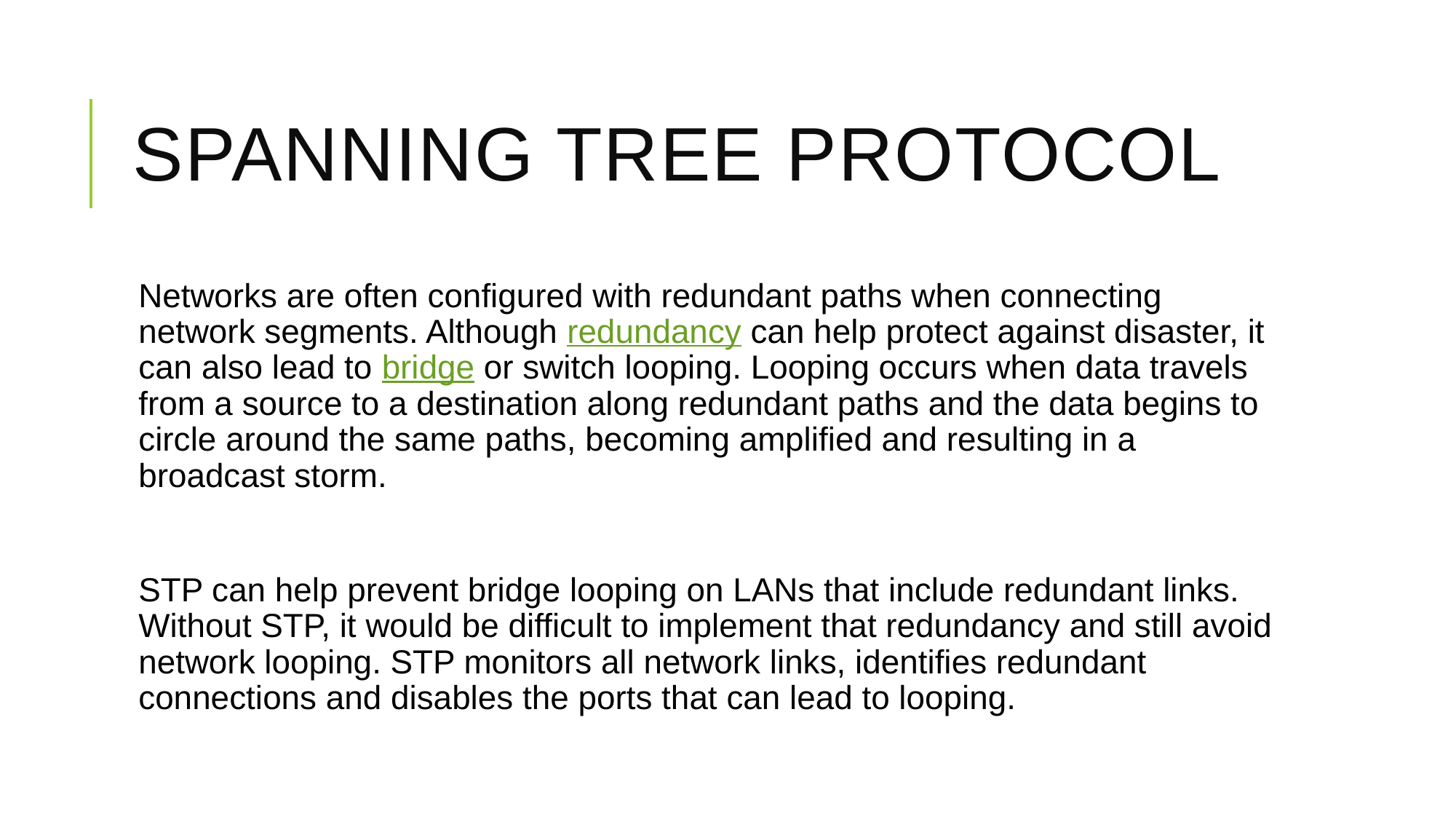

# Spanning Tree Protocol
Networks are often configured with redundant paths when connecting network segments. Although redundancy can help protect against disaster, it can also lead to bridge or switch looping. Looping occurs when data travels from a source to a destination along redundant paths and the data begins to circle around the same paths, becoming amplified and resulting in a broadcast storm.

STP can help prevent bridge looping on LANs that include redundant links. Without STP, it would be difficult to implement that redundancy and still avoid network looping. STP monitors all network links, identifies redundant connections and disables the ports that can lead to looping.